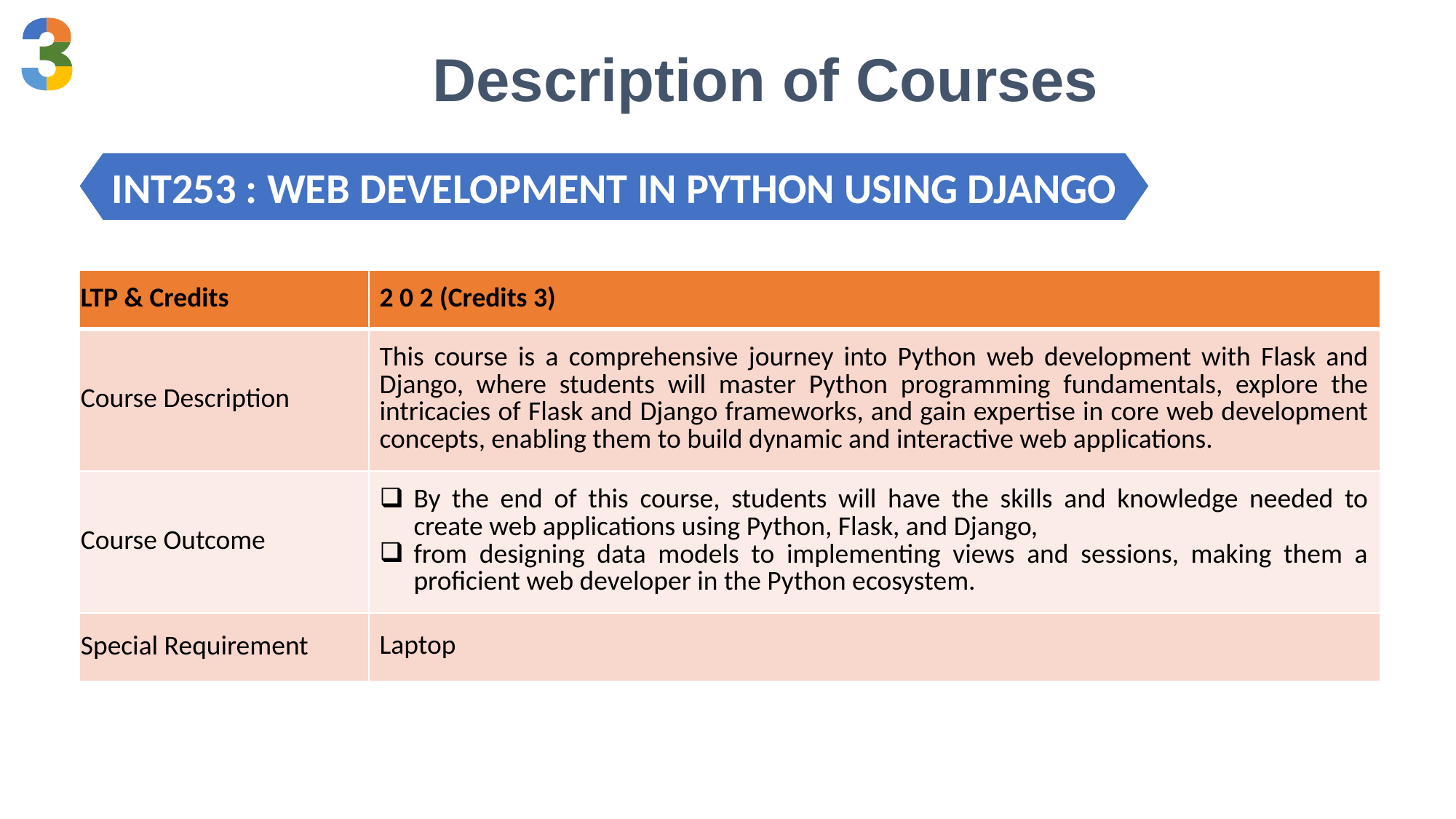

Description of Courses
INT253 : WEB DEVELOPMENT IN PYTHON USING DJANGO
| LTP & Credits | 2 0 2 (Credits 3) |
| --- | --- |
| Course Description | This course is a comprehensive journey into Python web development with Flask and Django, where students will master Python programming fundamentals, explore the intricacies of Flask and Django frameworks, and gain expertise in core web development concepts, enabling them to build dynamic and interactive web applications. |
| Course Outcome | By the end of this course, students will have the skills and knowledge needed to create web applications using Python, Flask, and Django, from designing data models to implementing views and sessions, making them a proficient web developer in the Python ecosystem. |
| Special Requirement | Laptop |